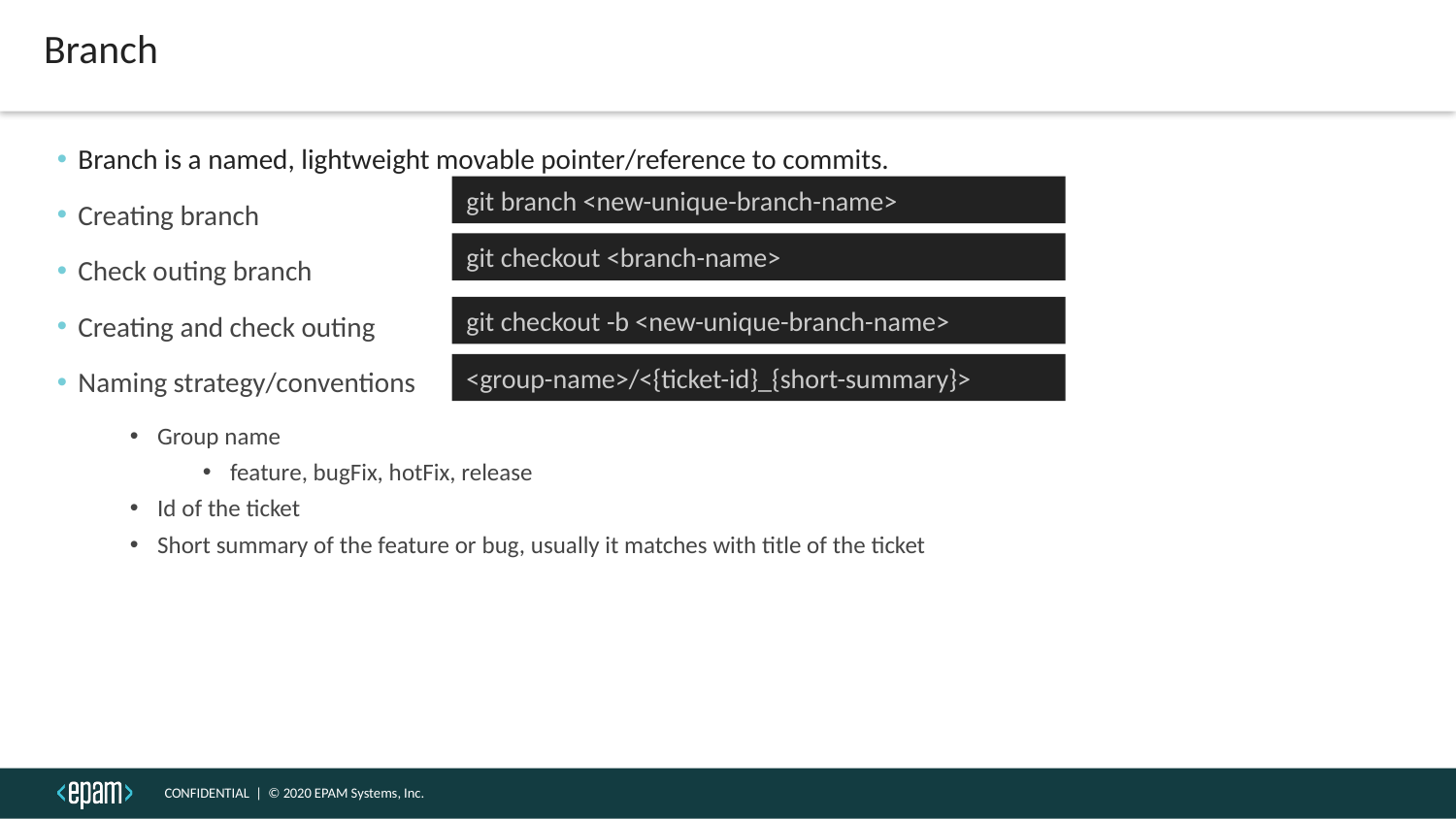

Branch
Branch is a named, lightweight movable pointer/reference to commits.
Creating branch
Check outing branch
Creating and check outing
Naming strategy/conventions
Group name
feature, bugFix, hotFix, release
Id of the ticket
Short summary of the feature or bug, usually it matches with title of the ticket

git branch <new-unique-branch-name>

git checkout <branch-name>
git checkout -b <new-unique-branch-name>
<group-name>/<{ticket-id}_{short-summary}>